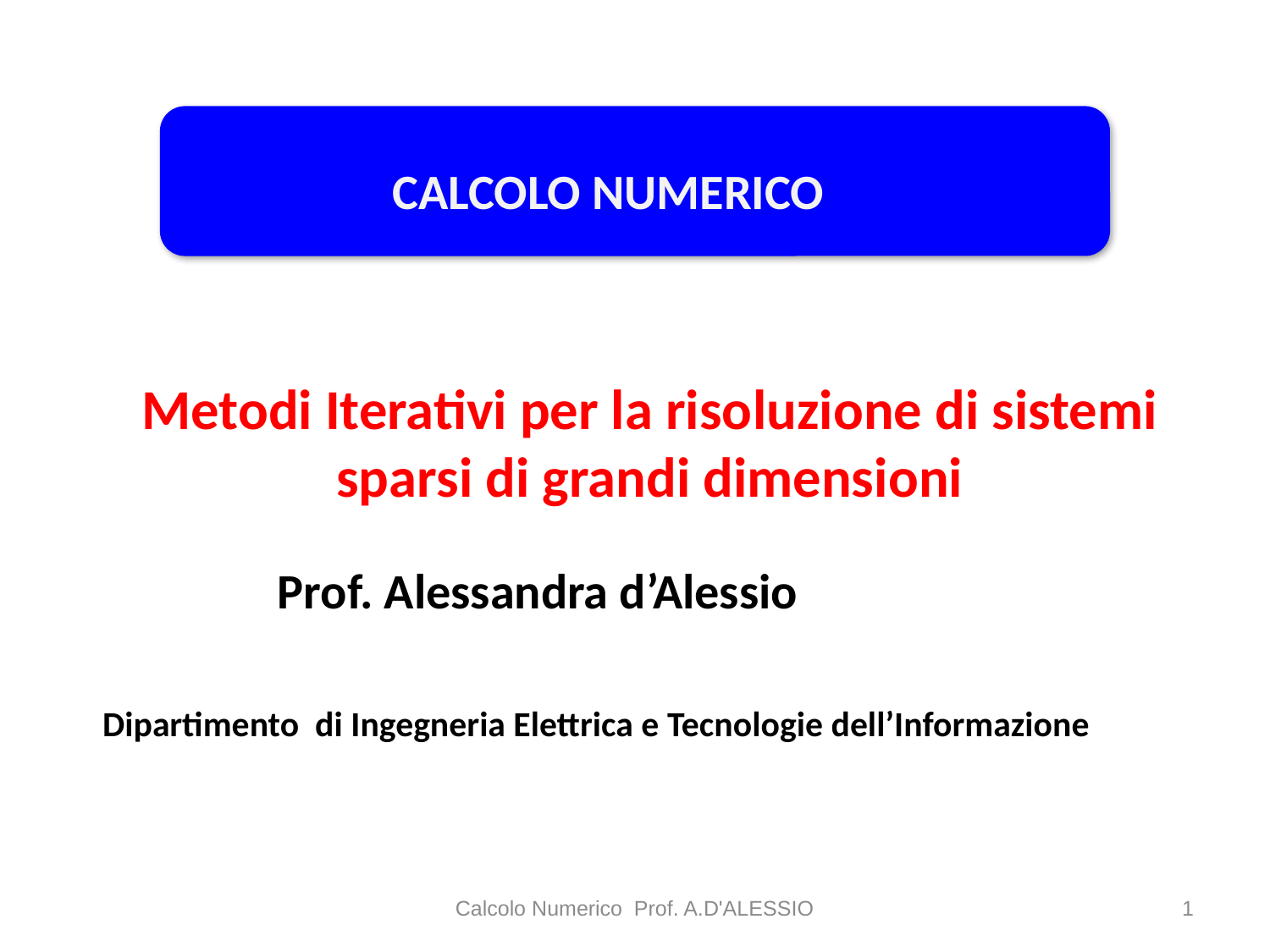

CALCOLO NUMERICO
Metodi Iterativi per la risoluzione di sistemi sparsi di grandi dimensioni
Prof. Alessandra d’Alessio
Dipartimento  di Ingegneria Elettrica e Tecnologie dell’Informazione
Calcolo Numerico  Prof. A.D'ALESSIO
1